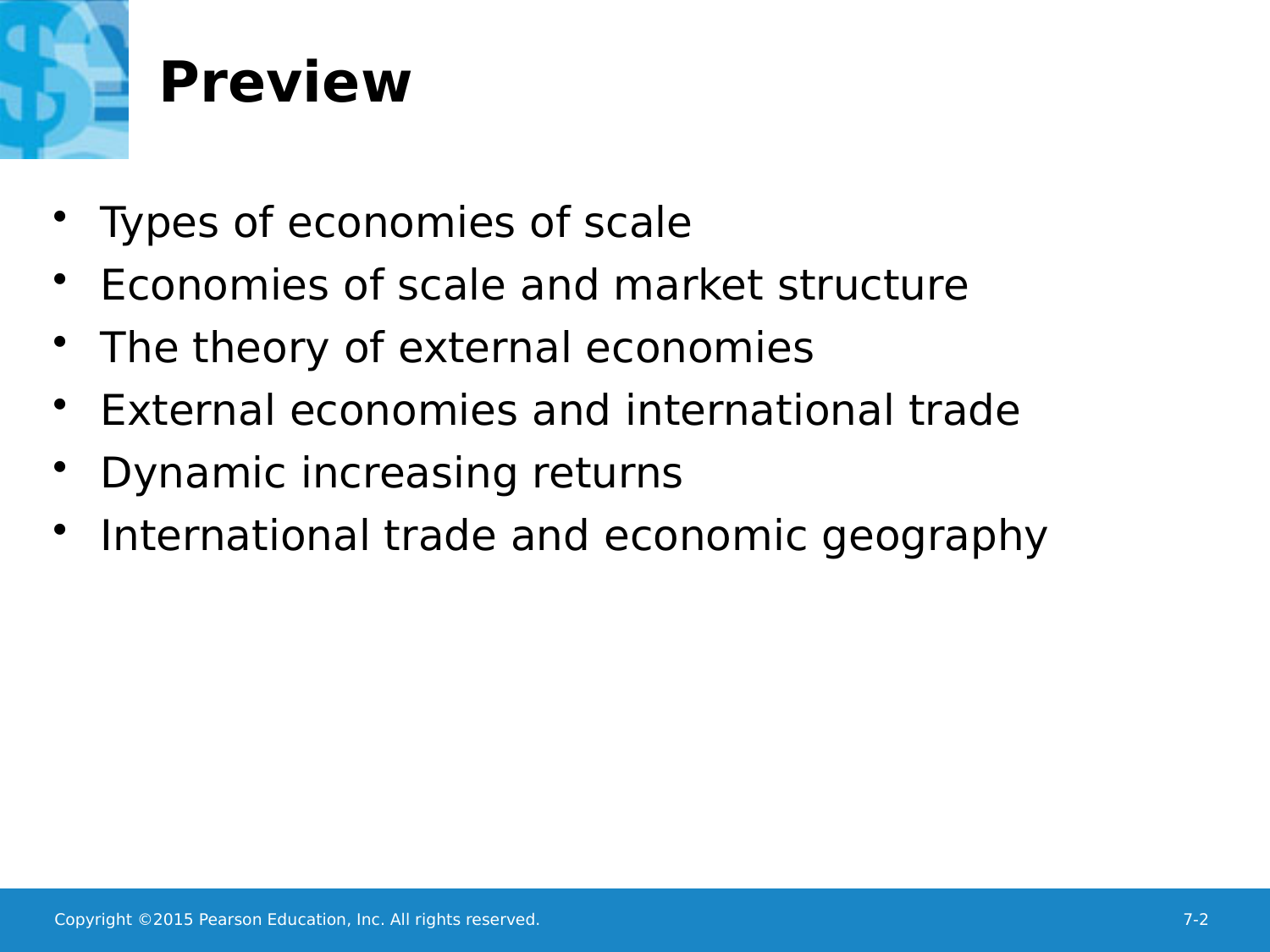

# Preview
Types of economies of scale
Economies of scale and market structure
The theory of external economies
External economies and international trade
Dynamic increasing returns
International trade and economic geography